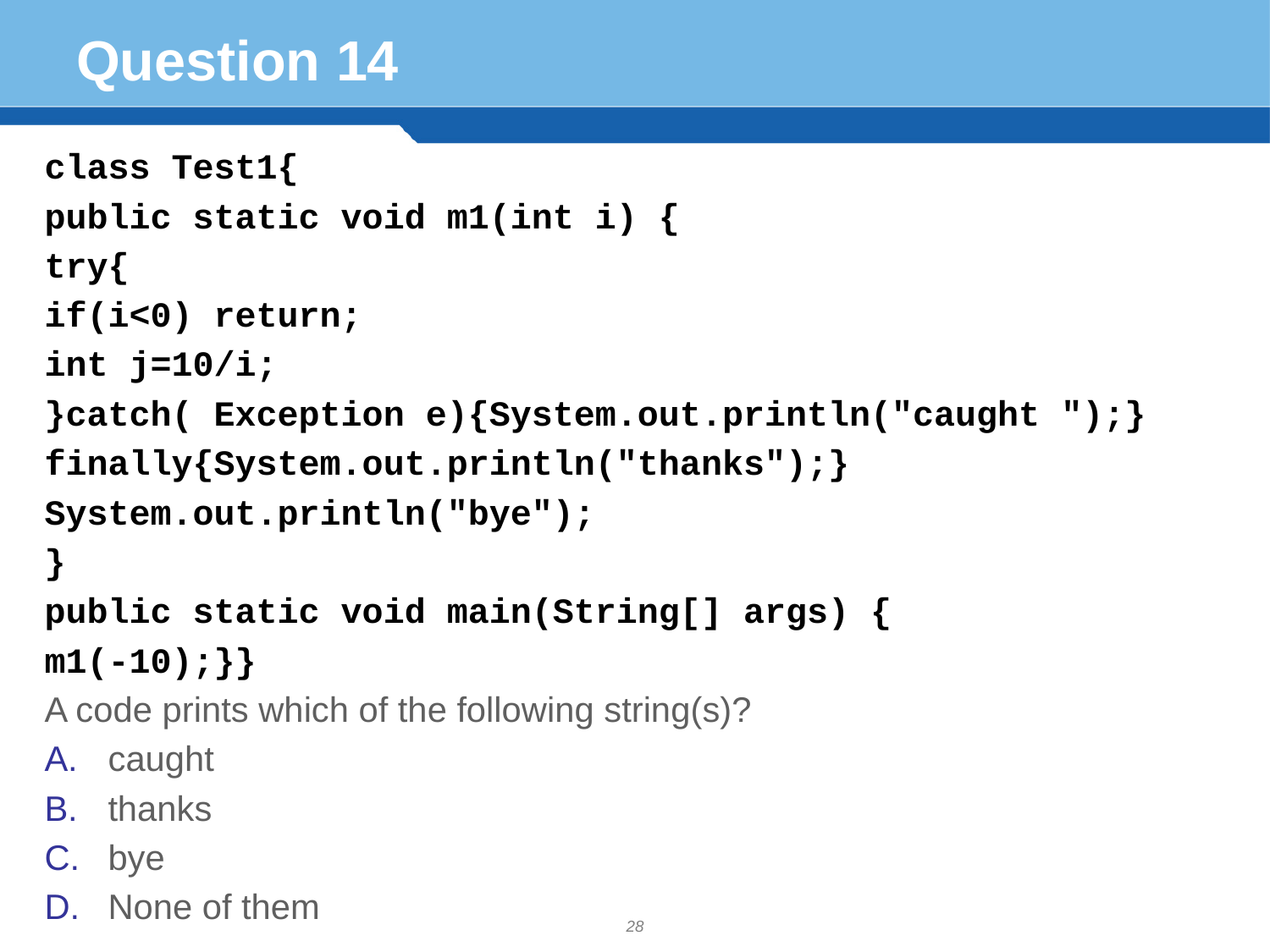

# Question 14
class Test1{
public static void m1(int i) {
try{
if(i<0) return;
int j=10/i;
}catch( Exception e){System.out.println("caught ");}
finally{System.out.println("thanks");}
System.out.println("bye");
}
public static void main(String[] args) {
m1(-10);}}
A code prints which of the following string(s)?
caught
thanks
bye
None of them
28